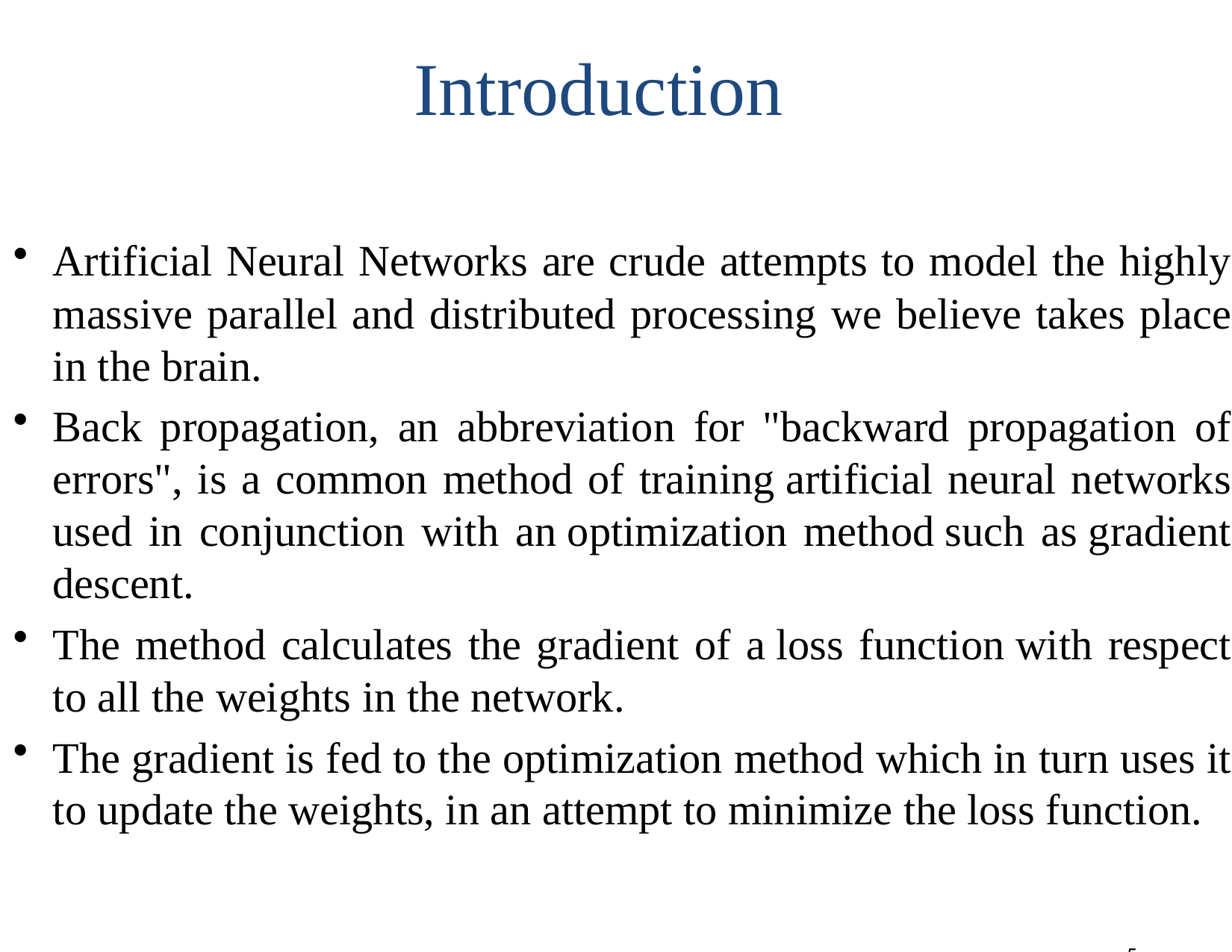

# Introduction
Artificial Neural Networks are crude attempts to model the highly massive parallel and distributed processing we believe takes place in the brain.
Back propagation, an abbreviation for "backward propagation of errors", is a common method of training artificial neural networks used in conjunction with an optimization method such as gradient descent.
The method calculates the gradient of a loss function with respect to all the weights in the network.
The gradient is fed to the optimization method which in turn uses it to update the weights, in an attempt to minimize the loss function.
5